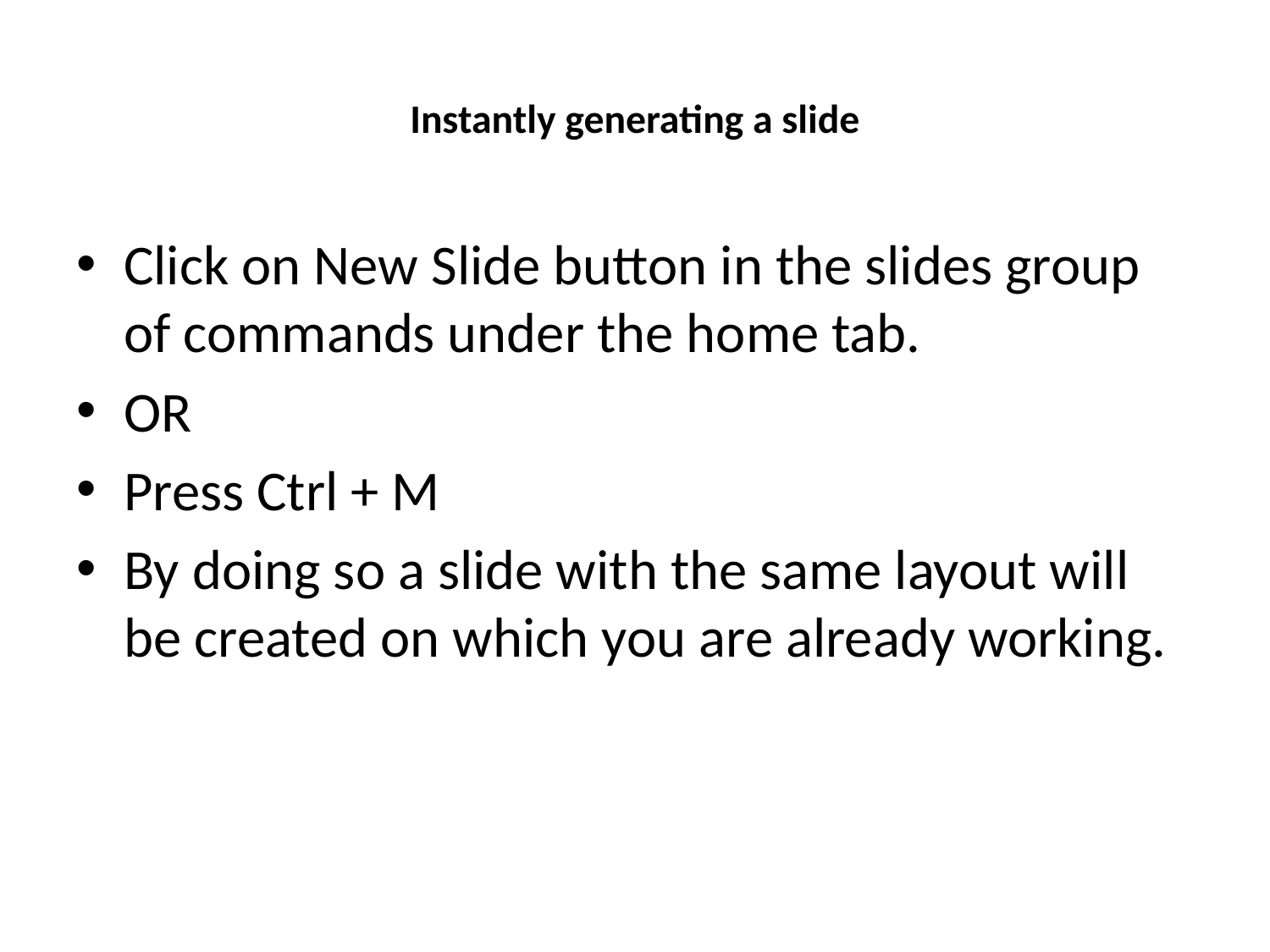

# Instantly generating a slide
Click on New Slide button in the slides group of commands under the home tab.
OR
Press Ctrl + M
By doing so a slide with the same layout will be created on which you are already working.